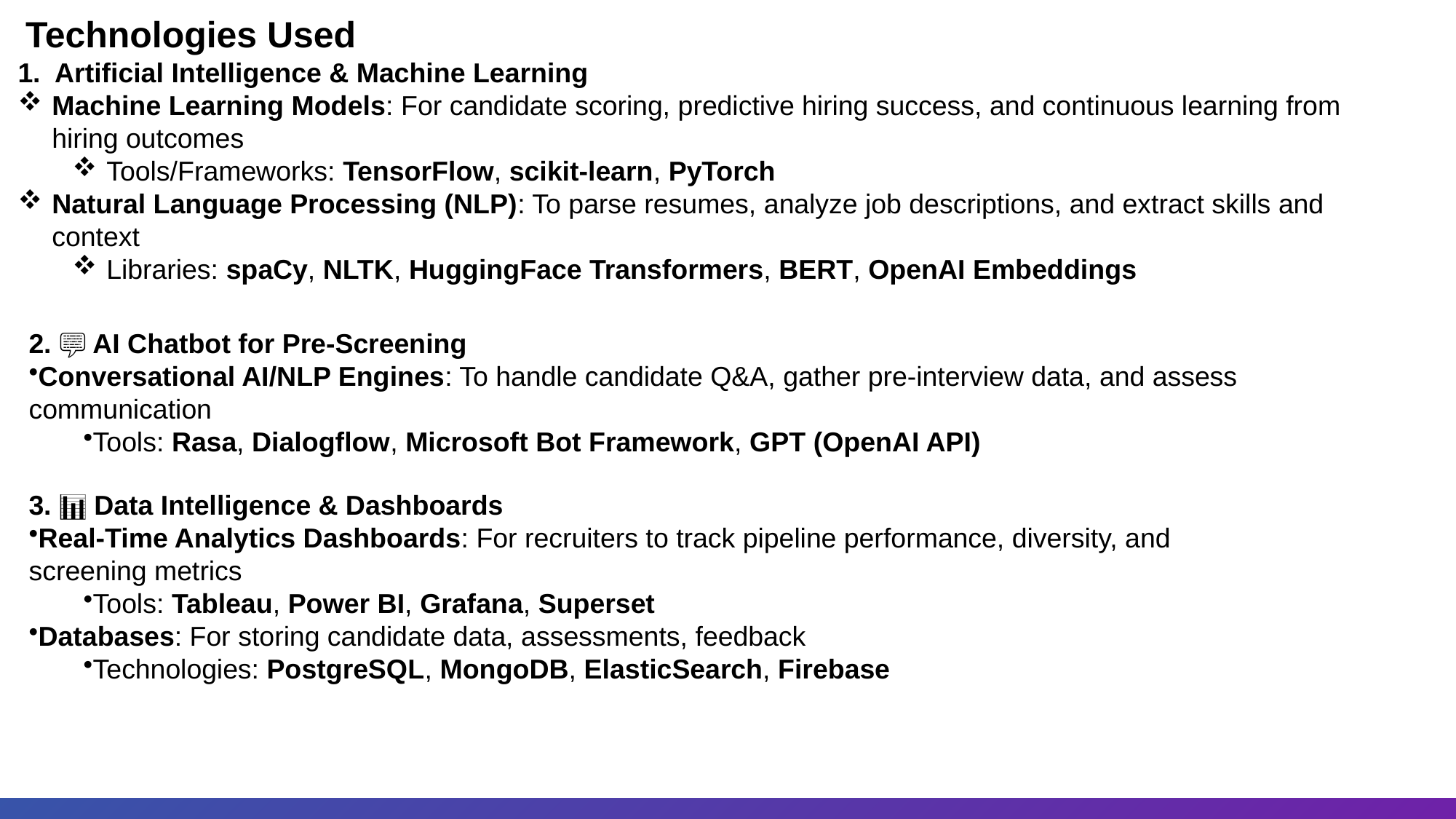

Technologies Used
1.  Artificial Intelligence & Machine Learning
Machine Learning Models: For candidate scoring, predictive hiring success, and continuous learning from hiring outcomes
Tools/Frameworks: TensorFlow, scikit-learn, PyTorch
Natural Language Processing (NLP): To parse resumes, analyze job descriptions, and extract skills and context
Libraries: spaCy, NLTK, HuggingFace Transformers, BERT, OpenAI Embeddings

2. 💬 AI Chatbot for Pre-Screening
Conversational AI/NLP Engines: To handle candidate Q&A, gather pre-interview data, and assess communication
Tools: Rasa, Dialogflow, Microsoft Bot Framework, GPT (OpenAI API)

3. 📊 Data Intelligence & Dashboards
Real-Time Analytics Dashboards: For recruiters to track pipeline performance, diversity, and screening metrics
Tools: Tableau, Power BI, Grafana, Superset
Databases: For storing candidate data, assessments, feedback
Technologies: PostgreSQL, MongoDB, ElasticSearch, Firebase